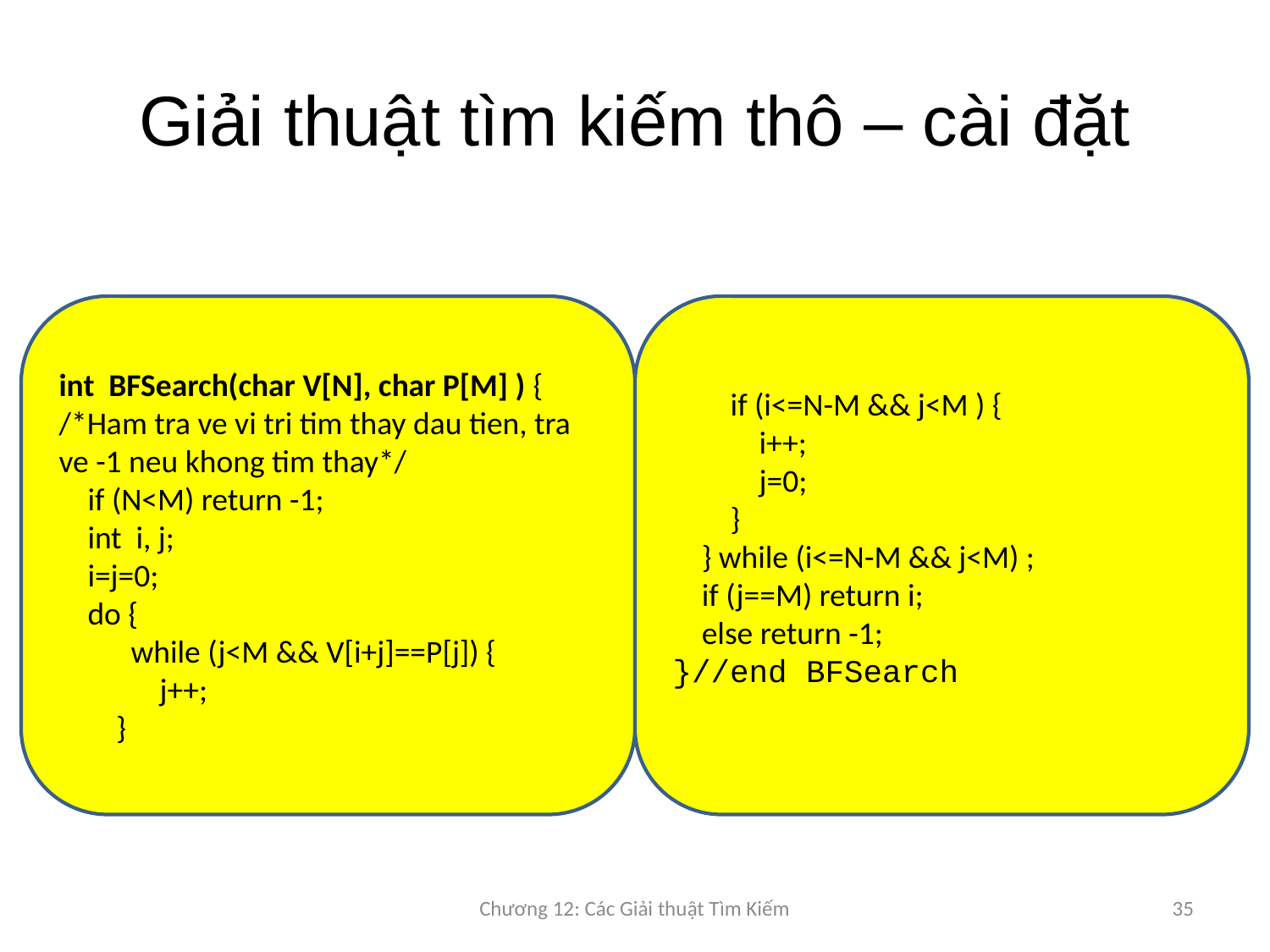

# Giải thuật tìm kiếm thô – cài đặt
int  BFSearch(char V[N], char P[M] ) {
/*Ham tra ve vi tri tim thay dau tien, tra ve -1 neu khong tim thay*/
    if (N<M) return -1;
    int  i, j;
    i=j=0;
    do {
          while (j<M && V[i+j]==P[j]) {
              j++;
        }
        if (i<=N-M && j<M ) {
            i++;
            j=0;
        }
    } while (i<=N-M && j<M) ;
    if (j==M) return i;
    else return -1;
}//end BFSearch

Chương 12: Các Giải thuật Tìm Kiếm
35